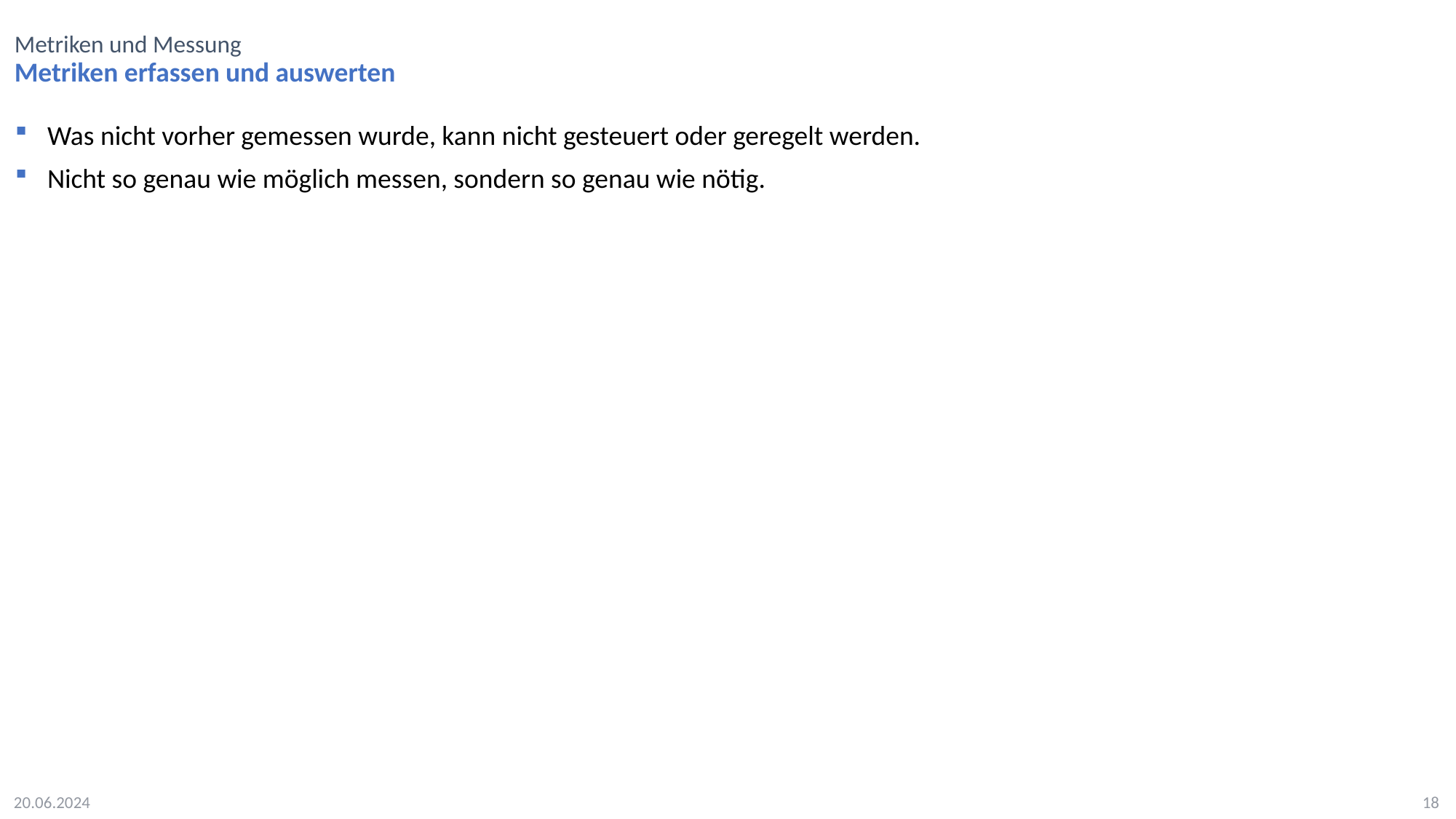

# Metriken und Messung
Metriken erfassen und auswerten
Was nicht vorher gemessen wurde, kann nicht gesteuert oder geregelt werden.
Nicht so genau wie möglich messen, sondern so genau wie nötig.

20.06.2024
18